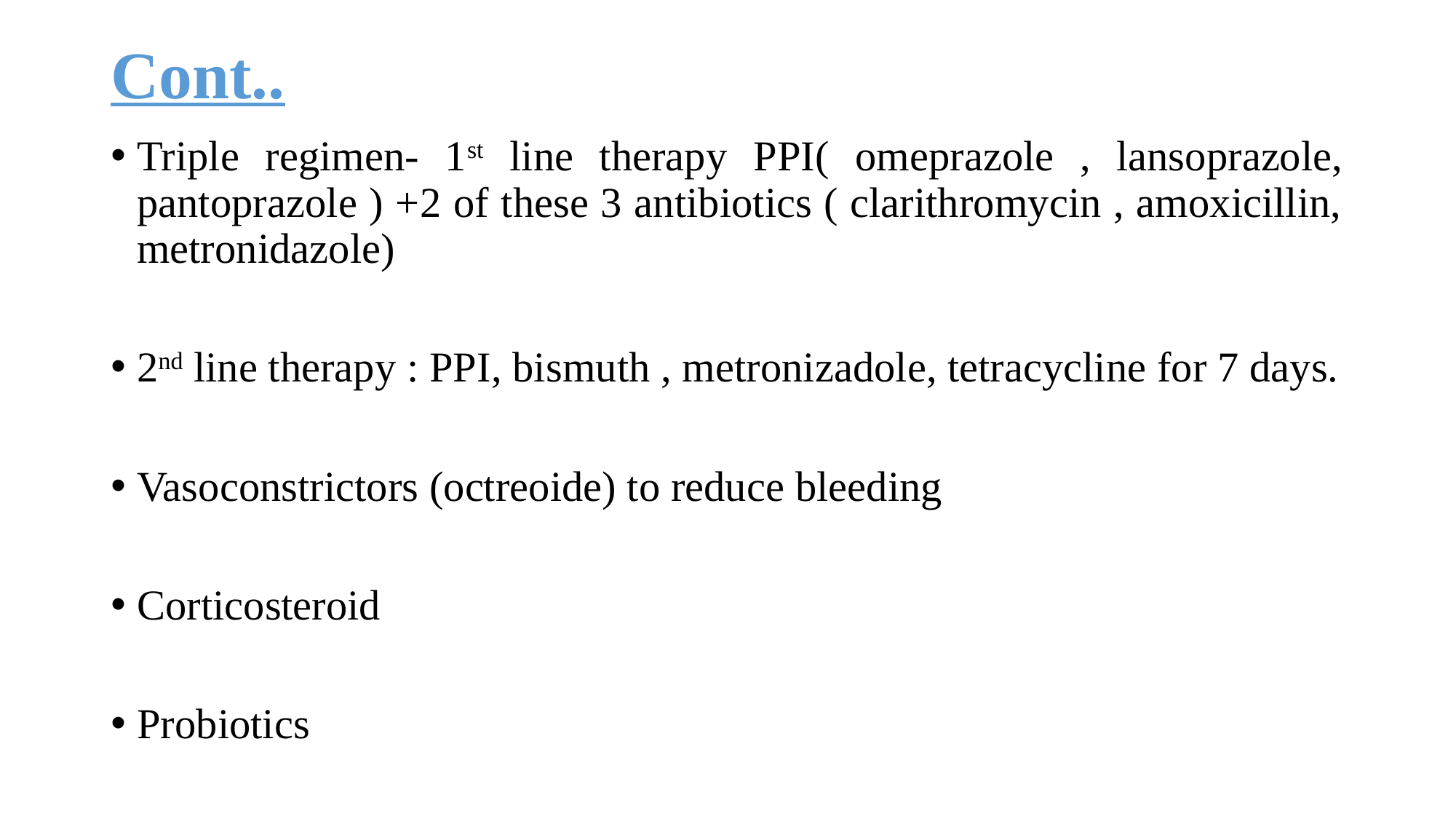

# Cont..
Triple regimen- 1st line therapy PPI( omeprazole , lansoprazole, pantoprazole ) +2 of these 3 antibiotics ( clarithromycin , amoxicillin, metronidazole)

2nd line therapy : PPI, bismuth , metronizadole, tetracycline for 7 days.

Vasoconstrictors (octreoide) to reduce bleeding

Corticosteroid

Probiotics